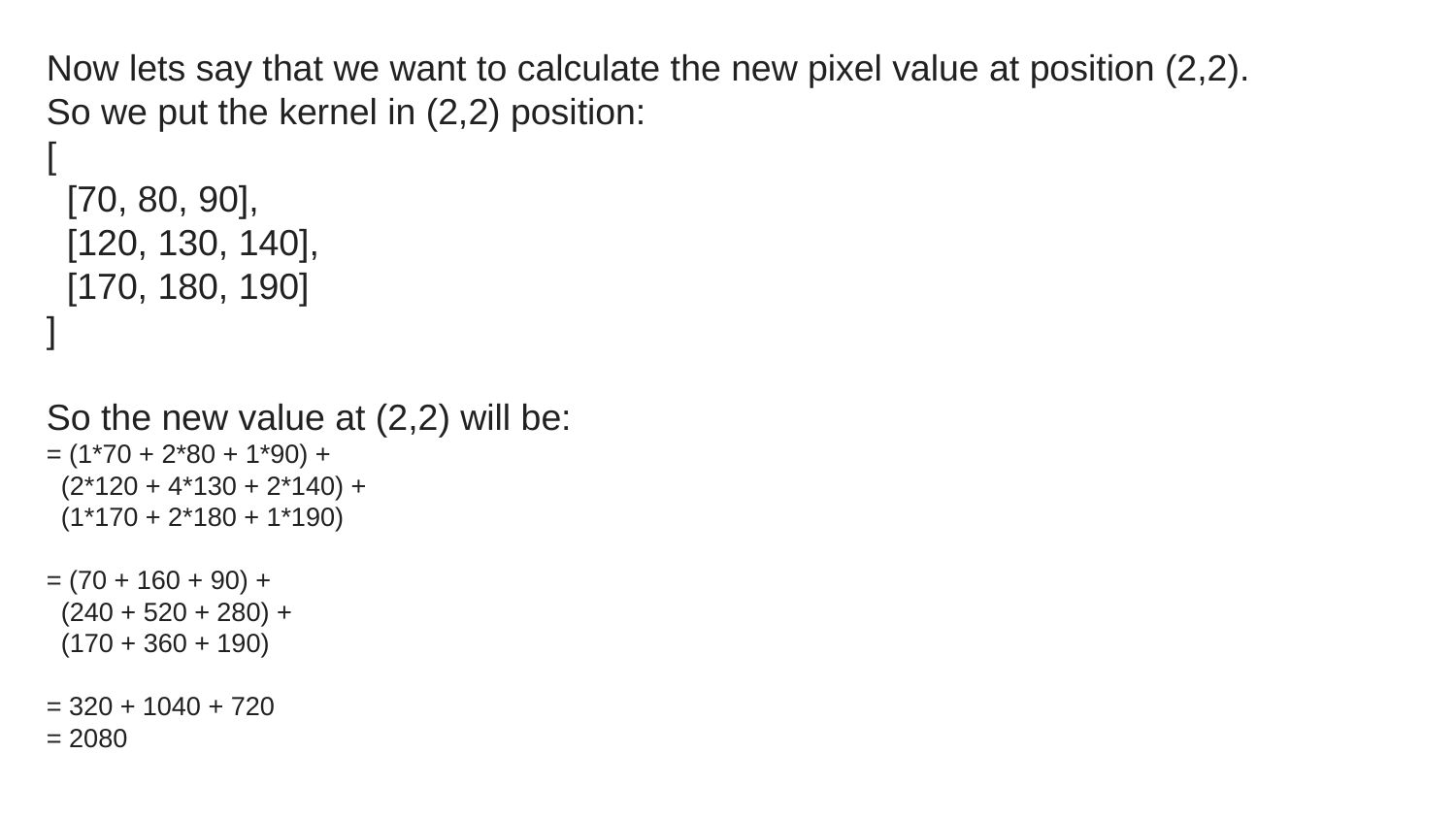

Now lets say that we want to calculate the new pixel value at position (2,2).
So we put the kernel in (2,2) position:
[
  [70, 80, 90],
  [120, 130, 140],
  [170, 180, 190]
]

So the new value at (2,2) will be:
= (1*70 + 2*80 + 1*90) +
  (2*120 + 4*130 + 2*140) +
  (1*170 + 2*180 + 1*190)

= (70 + 160 + 90) +
  (240 + 520 + 280) +
  (170 + 360 + 190)

= 320 + 1040 + 720
= 2080